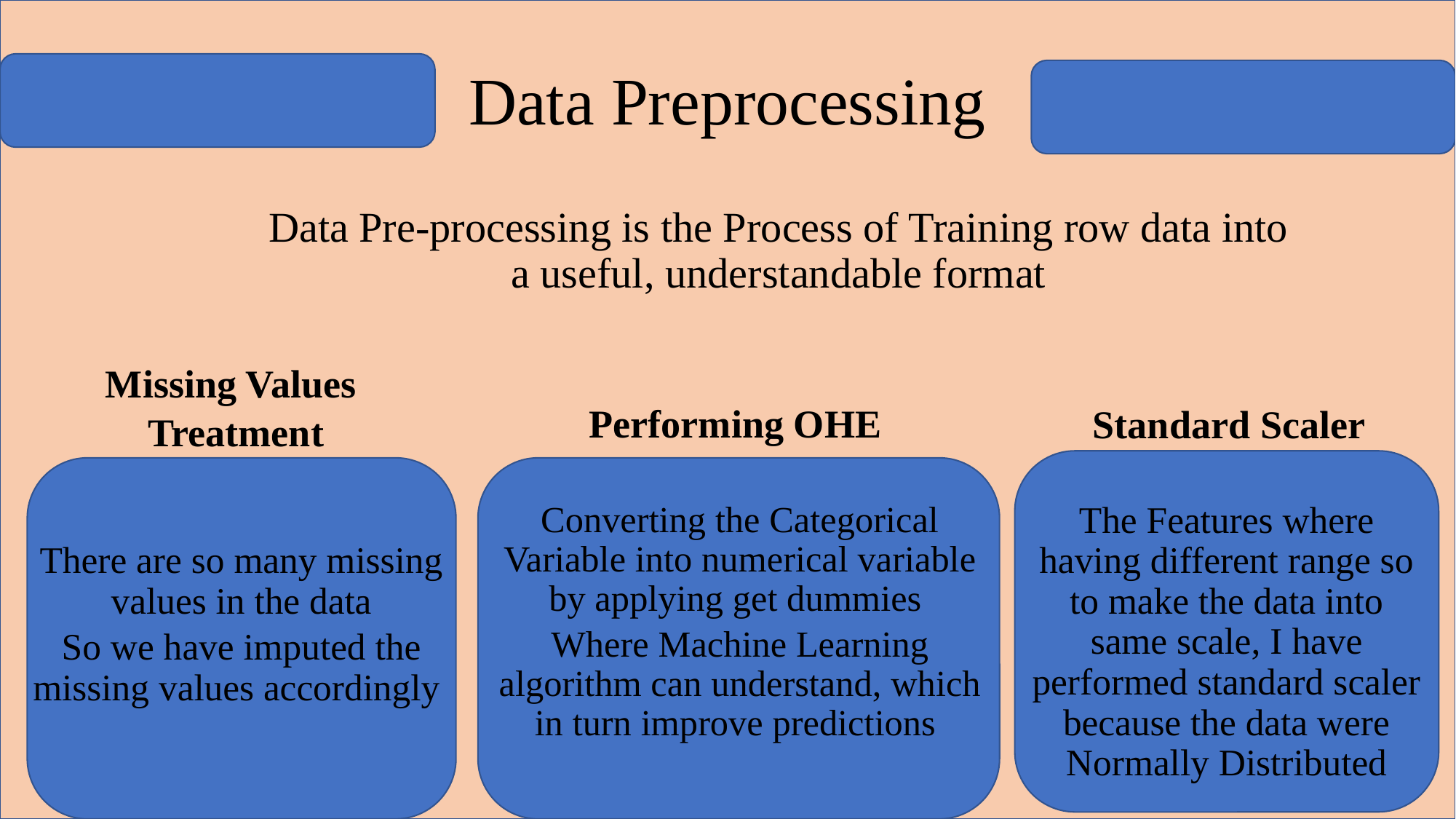

# Data Preprocessing

Data Pre-processing is the Process of Training row data into a useful, understandable format
Missing Values
Treatment
Performing OHE
Standard Scaler

Converting the Categorical Variable into numerical variable by applying get dummies
Where Machine Learning algorithm can understand, which in turn improve predictions

The Features where having different range so to make the data into same scale, I have performed standard scaler because the data were Normally Distributed
There are so many missing values in the data
So we have imputed the missing values accordingly